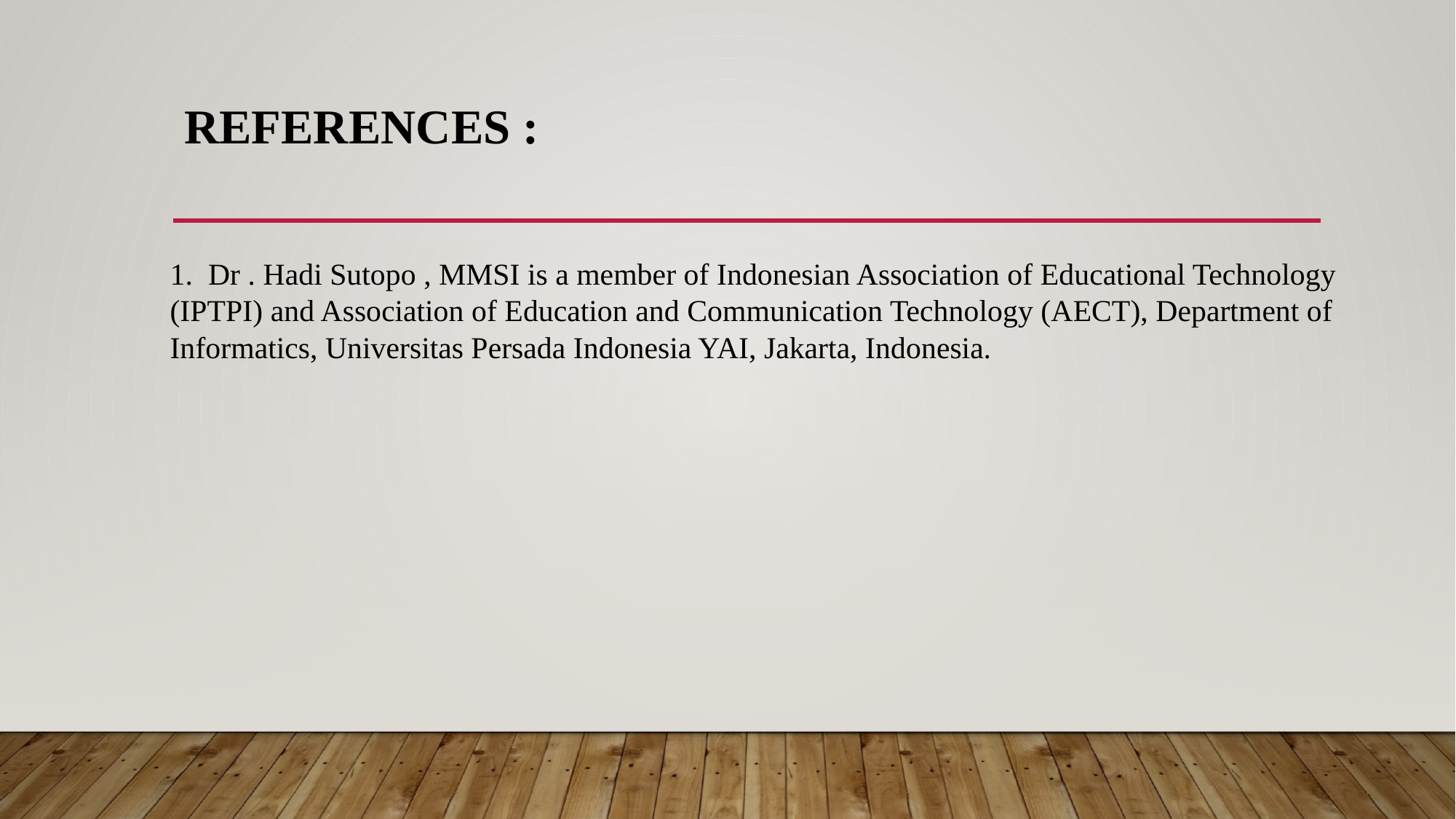

# References :
1.  Dr . Hadi Sutopo , MMSI is a member of Indonesian Association of Educational Technology (IPTPI) and Association of Education and Communication Technology (AECT), Department of Informatics, Universitas Persada Indonesia YAI, Jakarta, Indonesia.